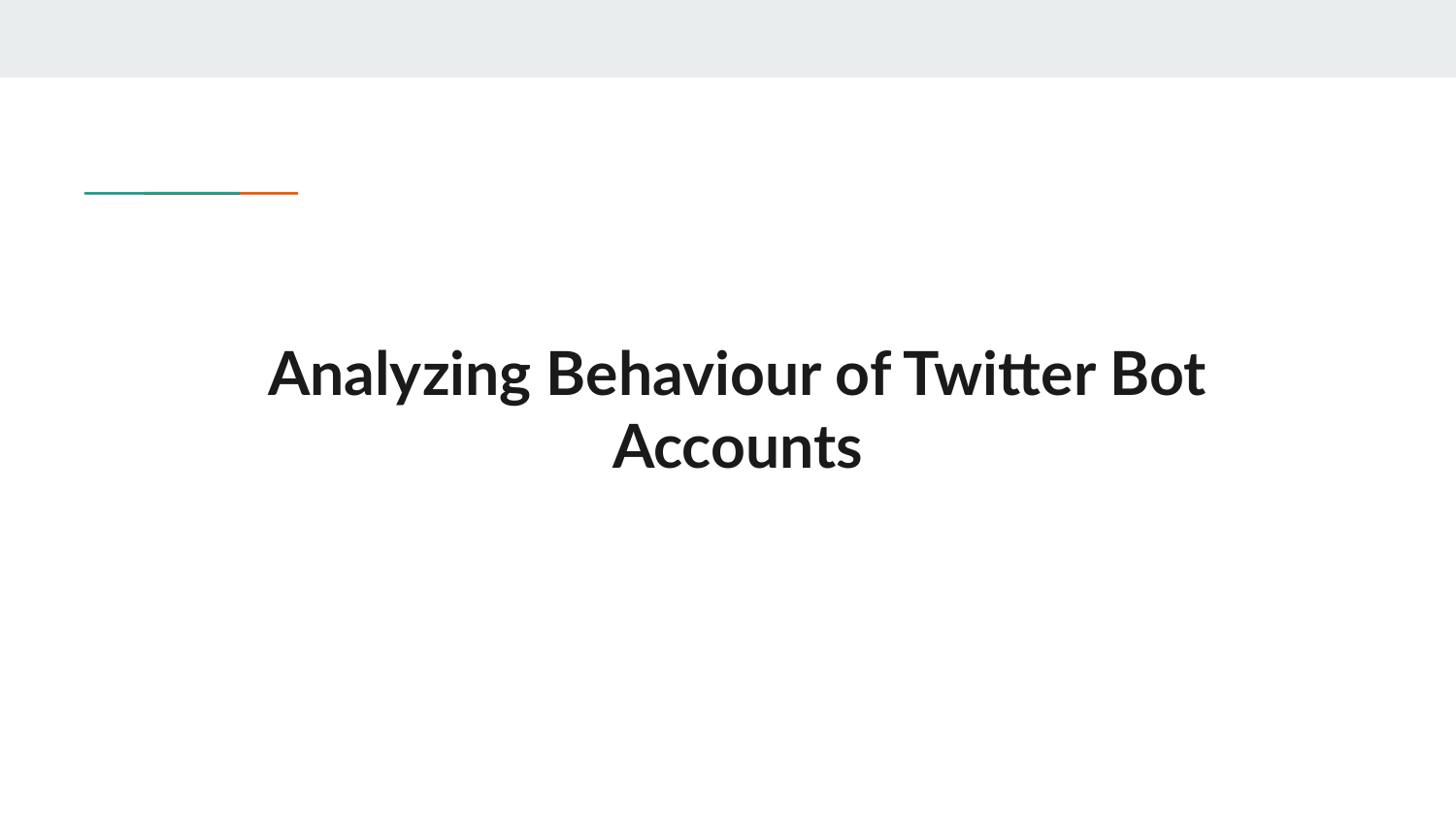

# Analyzing Behaviour of Twitter Bot Accounts